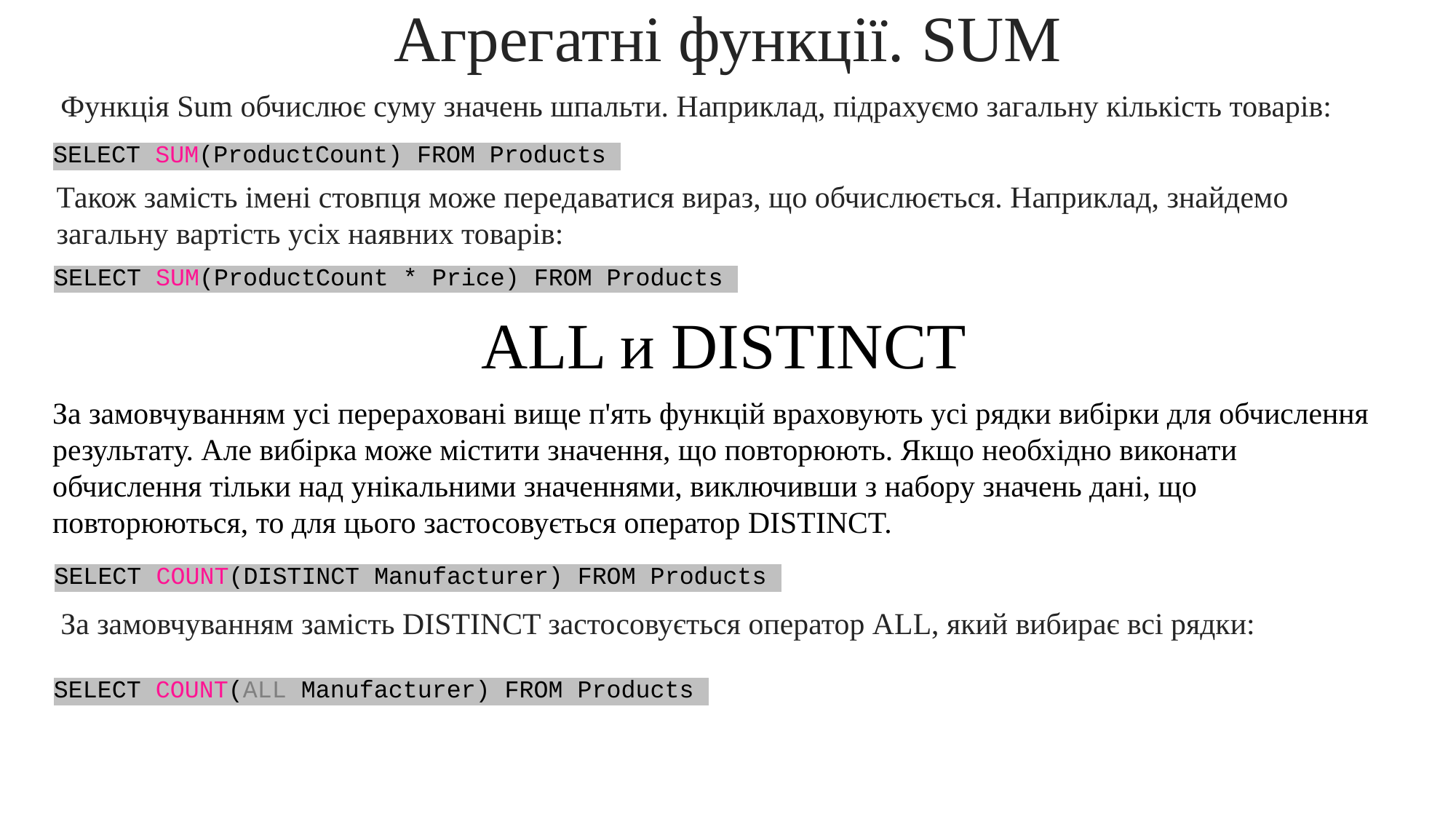

Агрегатні функції. SUM
Функція Sum обчислює суму значень шпальти. Наприклад, підрахуємо загальну кількість товарів:
SELECT SUM(ProductCount) FROM Products
Також замість імені стовпця може передаватися вираз, що обчислюється. Наприклад, знайдемо загальну вартість усіх наявних товарів:
SELECT SUM(ProductCount * Price) FROM Products
ALL и DISTINCT
За замовчуванням усі перераховані вище п'ять функцій враховують усі рядки вибірки для обчислення результату. Але вибірка може містити значення, що повторюють. Якщо необхідно виконати обчислення тільки над унікальними значеннями, виключивши з набору значень дані, що повторюються, то для цього застосовується оператор DISTINCT.
SELECT COUNT(DISTINCT Manufacturer) FROM Products
За замовчуванням замість DISTINCT застосовується оператор ALL, який вибирає всі рядки:
SELECT COUNT(ALL Manufacturer) FROM Products